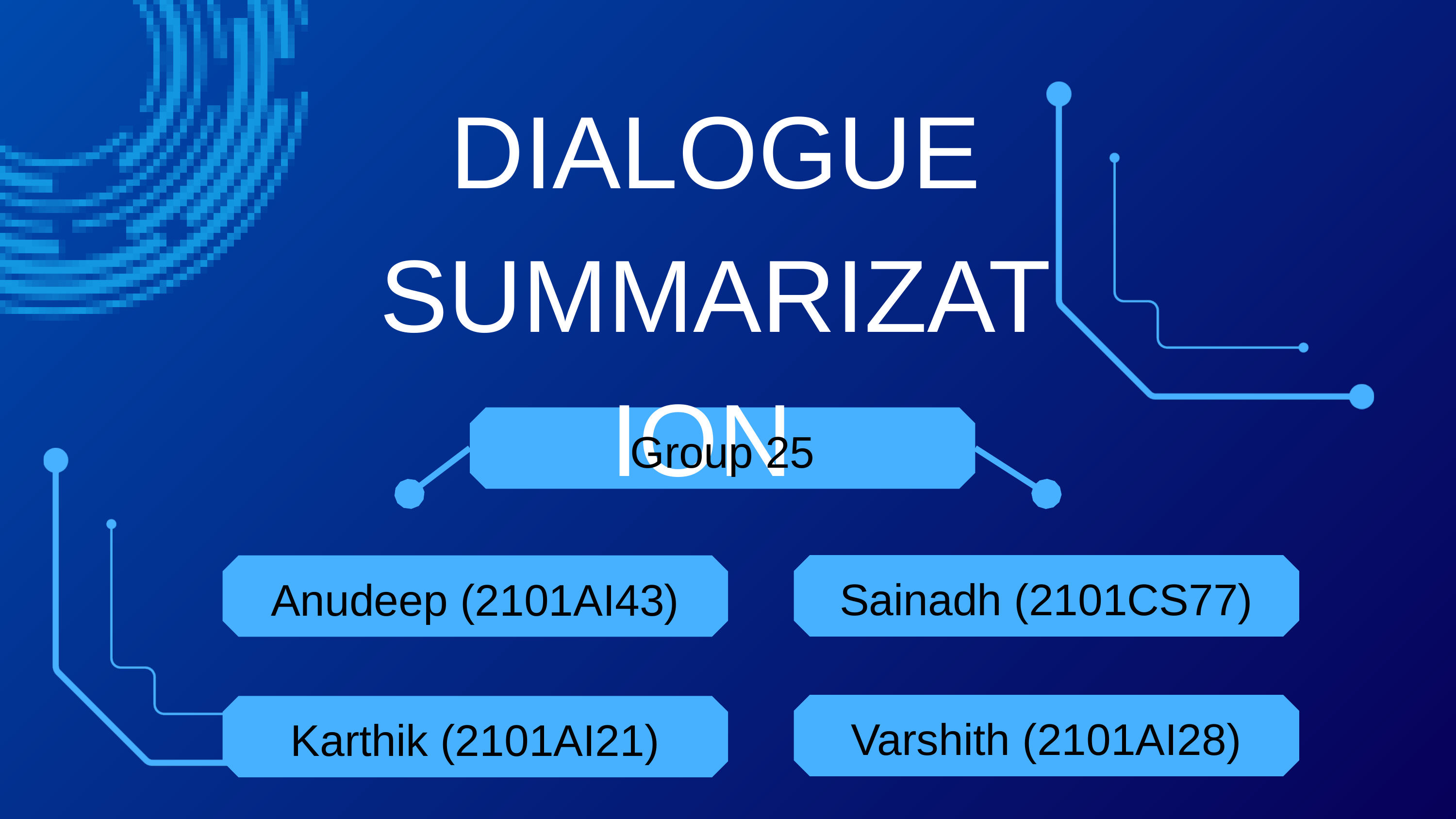

DIALOGUE SUMMARIZATION

Group 25

Sainadh (2101CS77)
Anudeep (2101AI43)

Varshith (2101AI28)
Karthik (2101AI21)